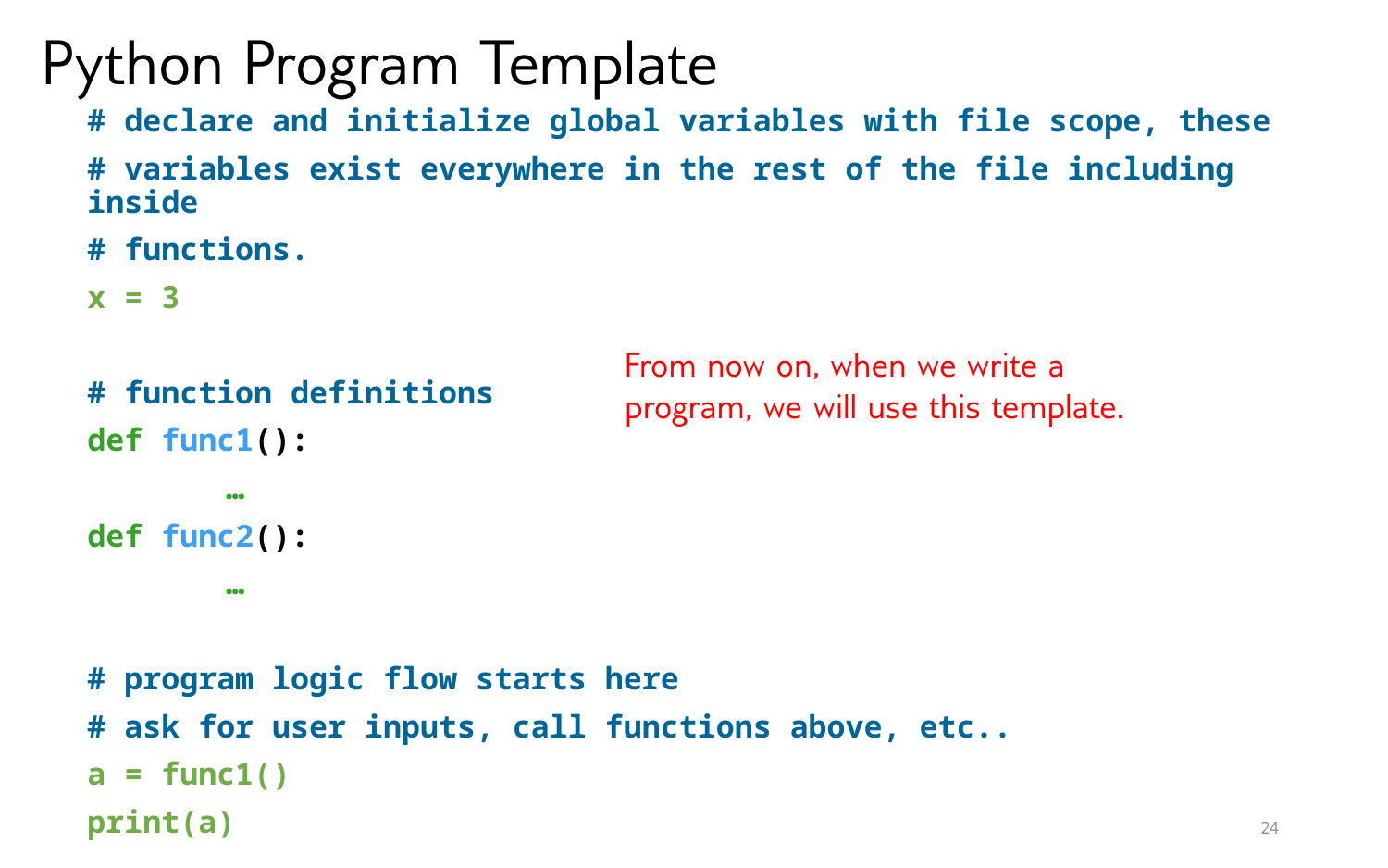

# Python Program Template
# declare and initialize global variables with file scope, these
# variables exist everywhere in the rest of the file including inside
# functions.
x = 3

# function definitions
def func1():
	…
def func2():
	…

# program logic flow starts here
# ask for user inputs, call functions above, etc..
a = func1()
print(a)

From now on, when we write a
program, we will use this template.
24